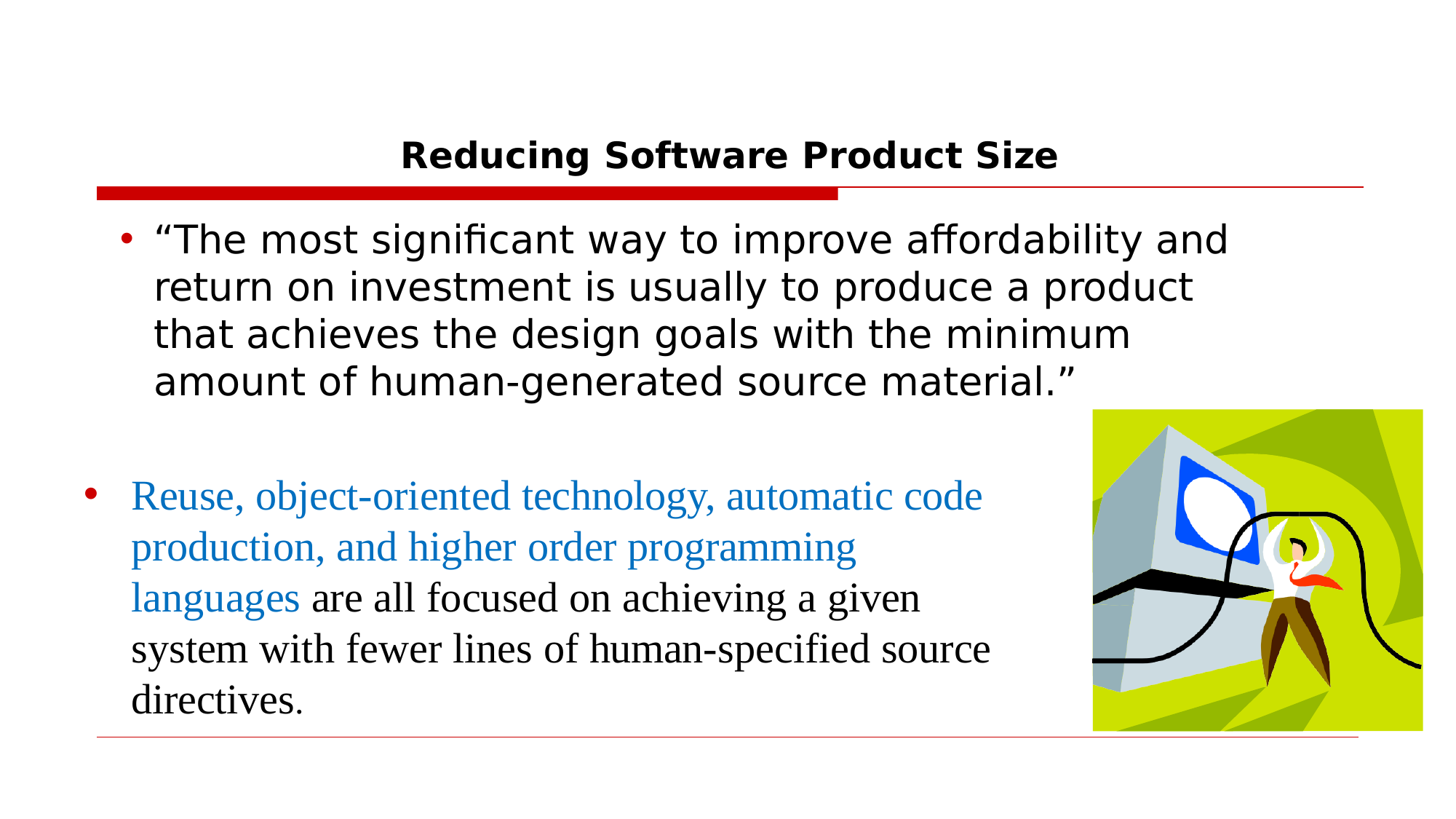

Reducing Software Product Size
“The most significant way to improve affordability and return on investment is usually to produce a product that achieves the design goals with the minimum amount of human-generated source material.”

Reuse, object-oriented technology, automatic code production, and higher order programming languages are all focused on achieving a given system with fewer lines of human-specified source directives.